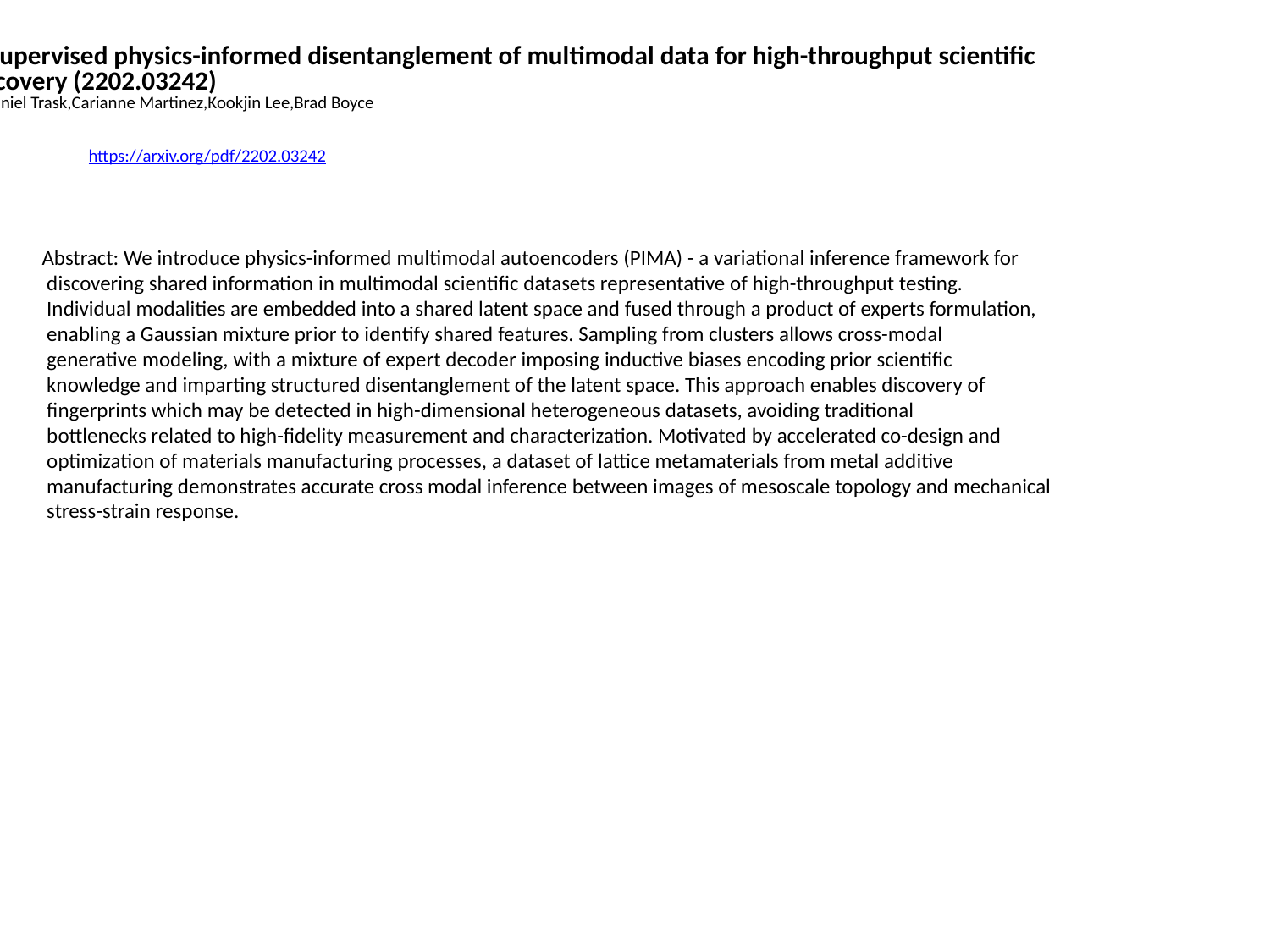

Unsupervised physics-informed disentanglement of multimodal data for high-throughput scientific
 discovery (2202.03242)
Nathaniel Trask,Carianne Martinez,Kookjin Lee,Brad Boyce

https://arxiv.org/pdf/2202.03242

Abstract: We introduce physics-informed multimodal autoencoders (PIMA) - a variational inference framework for
 discovering shared information in multimodal scientific datasets representative of high-throughput testing.
 Individual modalities are embedded into a shared latent space and fused through a product of experts formulation,
 enabling a Gaussian mixture prior to identify shared features. Sampling from clusters allows cross-modal
 generative modeling, with a mixture of expert decoder imposing inductive biases encoding prior scientific
 knowledge and imparting structured disentanglement of the latent space. This approach enables discovery of
 fingerprints which may be detected in high-dimensional heterogeneous datasets, avoiding traditional
 bottlenecks related to high-fidelity measurement and characterization. Motivated by accelerated co-design and
 optimization of materials manufacturing processes, a dataset of lattice metamaterials from metal additive
 manufacturing demonstrates accurate cross modal inference between images of mesoscale topology and mechanical
 stress-strain response.